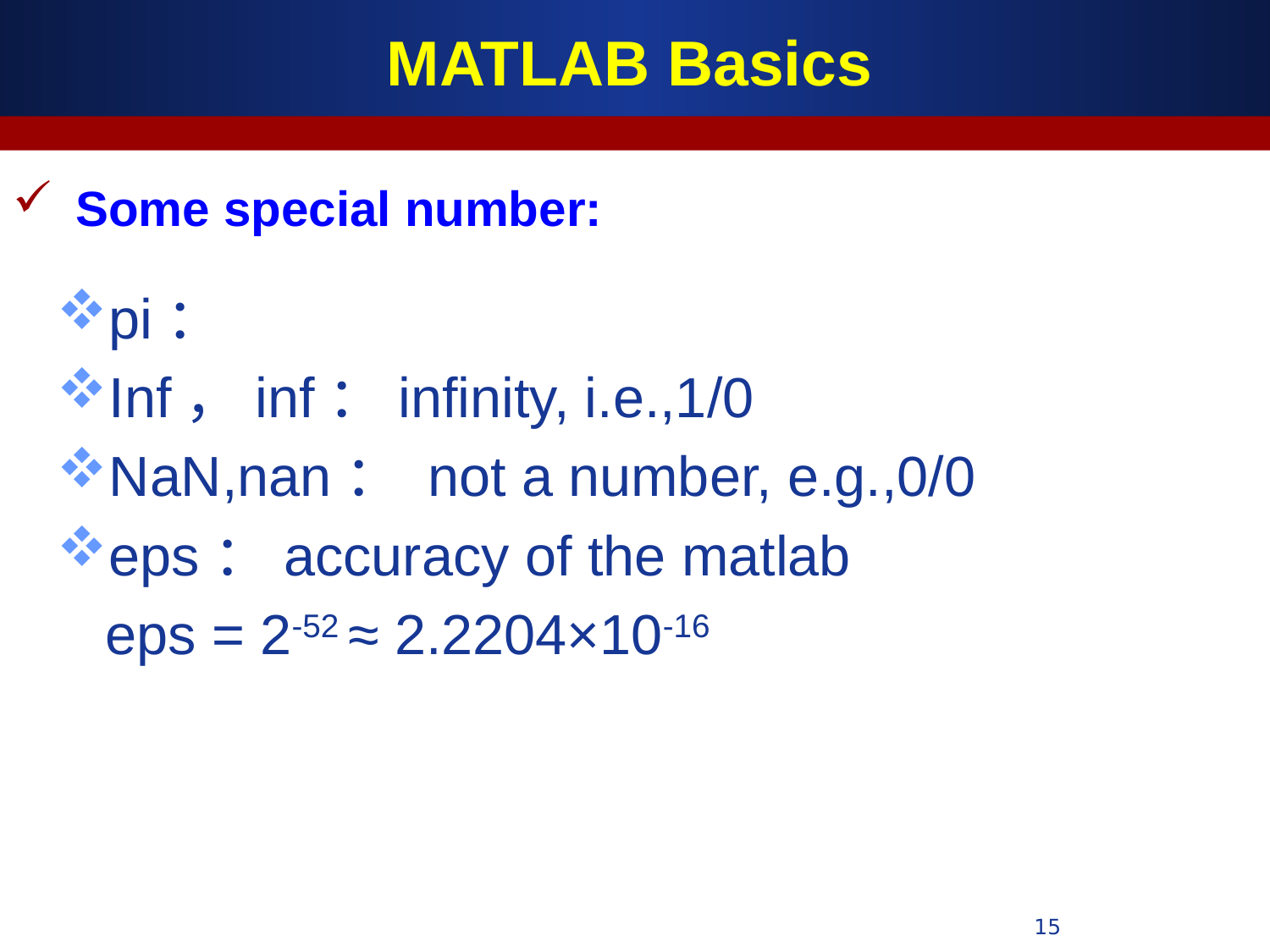

# MATLAB Basics
Some special number:

pi：
Inf，inf：infinity, i.e.,1/0
NaN,nan： not a number, e.g.,0/0
eps：accuracy of the matlab
	eps = 2-52 ≈ 2.2204×10-16
15